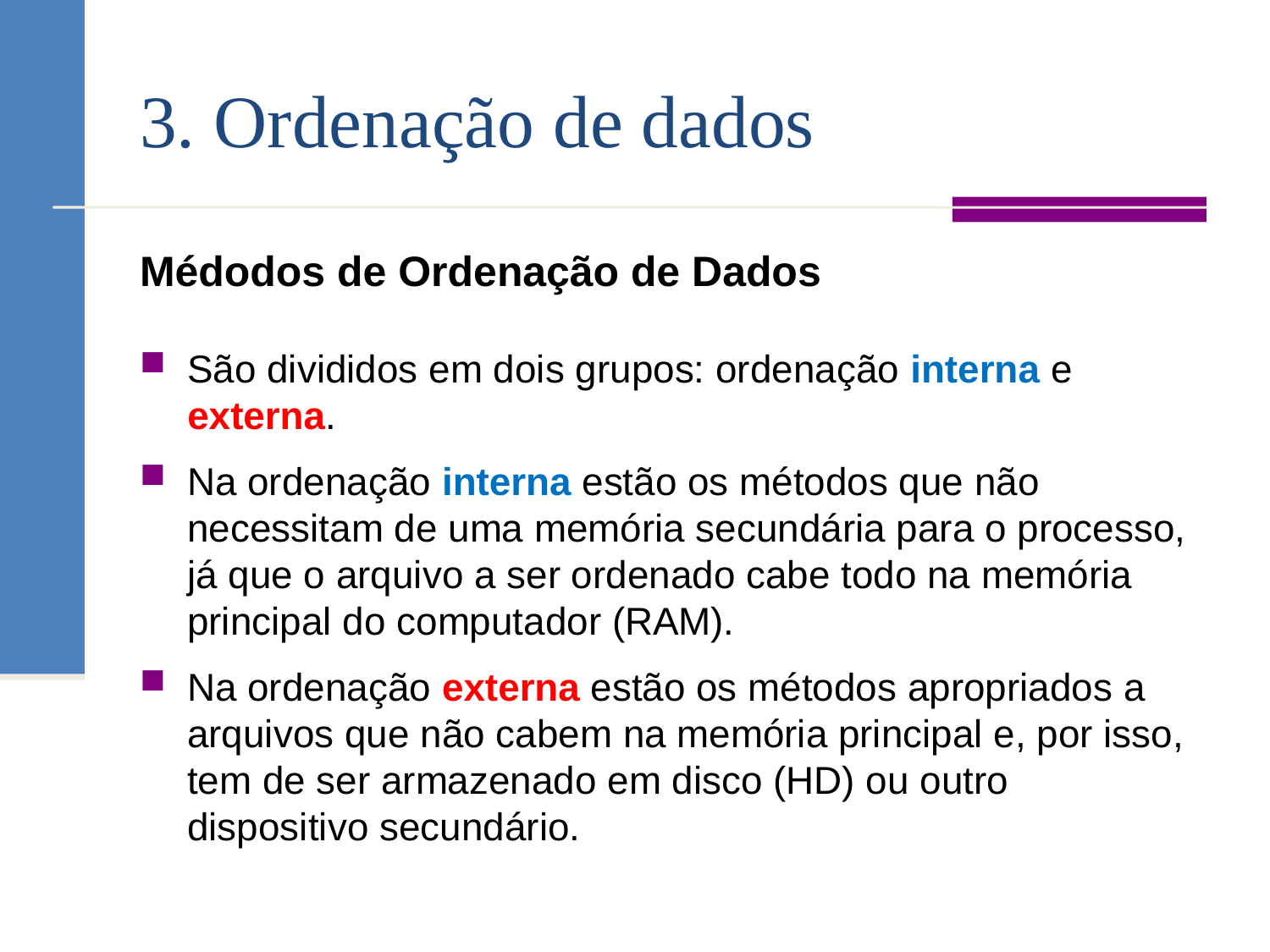

# 3. Ordenação de dados
Médodos de Ordenação de Dados

São divididos em dois grupos: ordenação interna e externa.
Na ordenação interna estão os métodos que não necessitam de uma memória secundária para o processo, já que o arquivo a ser ordenado cabe todo na memória principal do computador (RAM).
Na ordenação externa estão os métodos apropriados a arquivos que não cabem na memória principal e, por isso, tem de ser armazenado em disco (HD) ou outro dispositivo secundário.